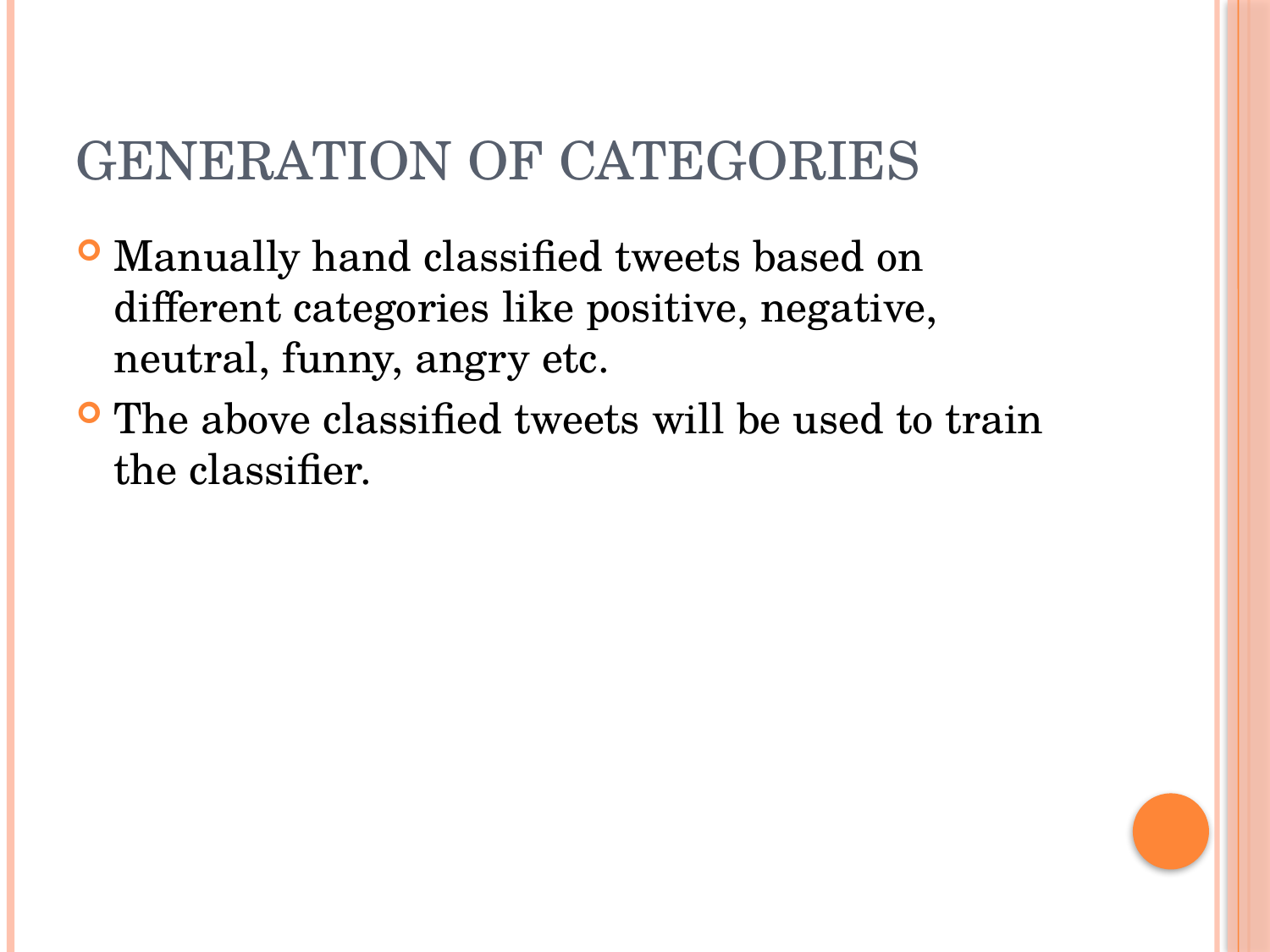

# Generation of Categories
Manually hand classified tweets based on different categories like positive, negative, neutral, funny, angry etc.
The above classified tweets will be used to train the classifier.